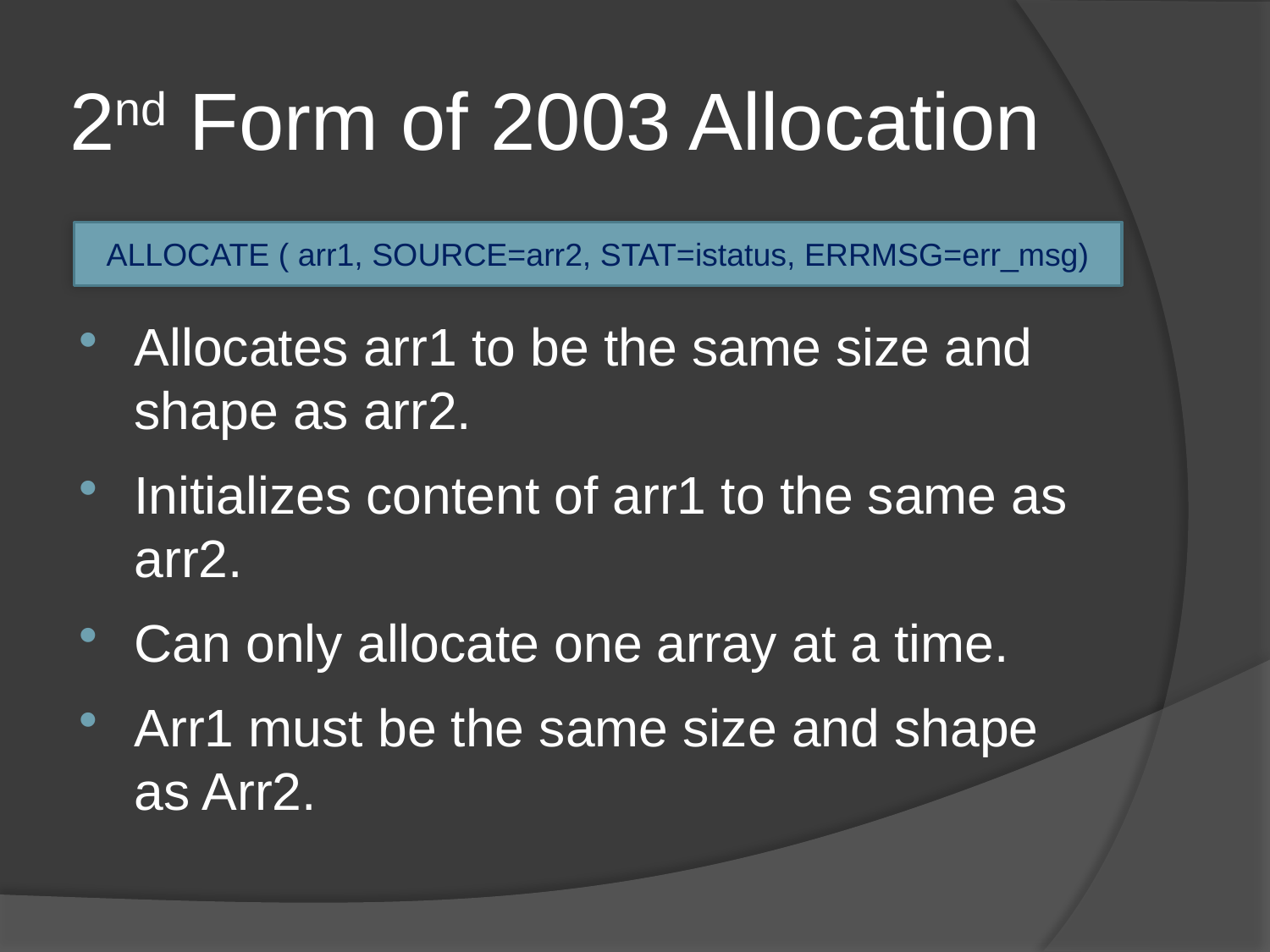

# 2nd Form of 2003 Allocation
ALLOCATE ( arr1, SOURCE=arr2, STAT=istatus, ERRMSG=err_msg)
Allocates arr1 to be the same size and shape as arr2.
Initializes content of arr1 to the same as arr2.
Can only allocate one array at a time.
Arr1 must be the same size and shape as Arr2.